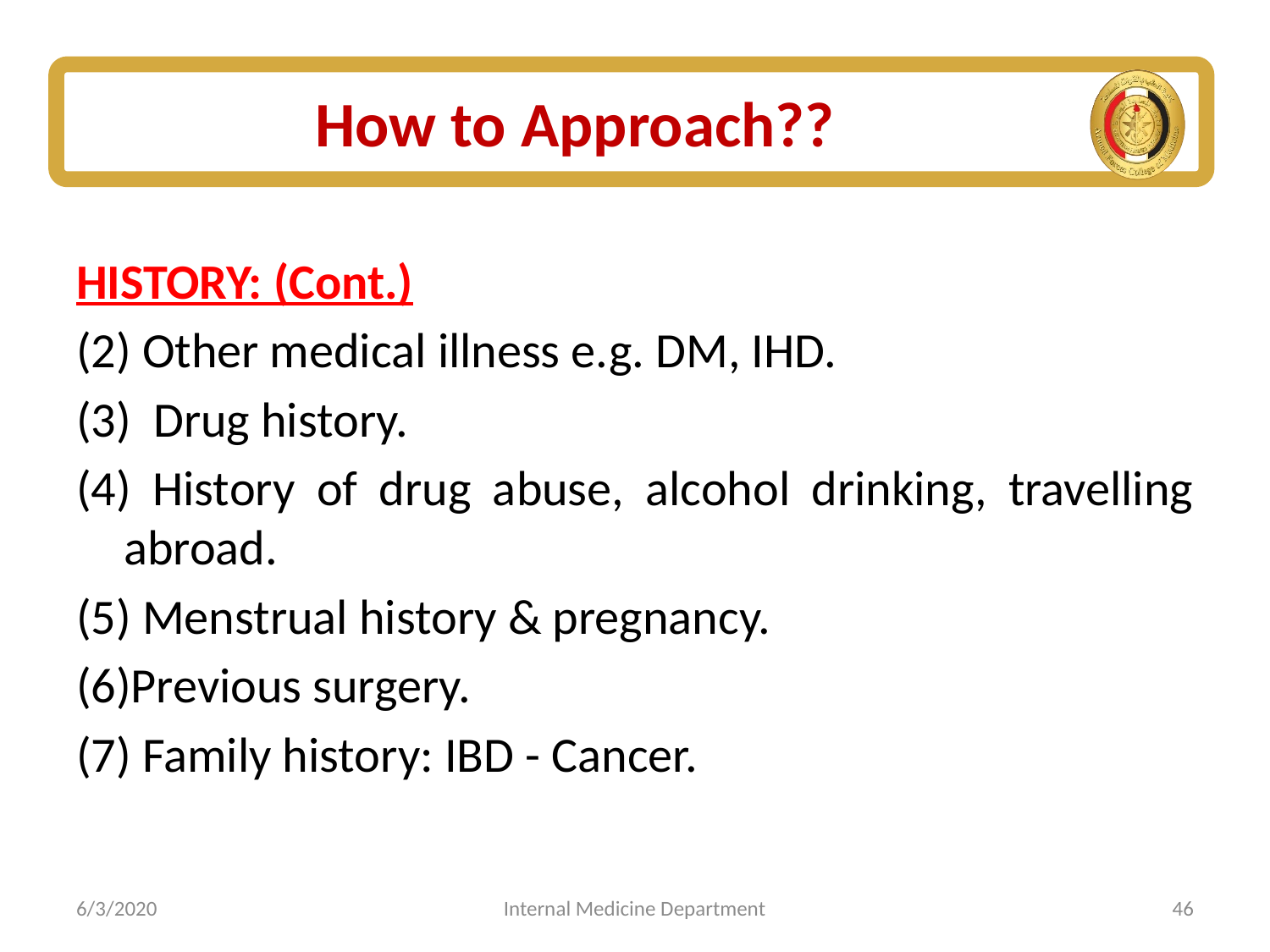

# How to Approach??
HISTORY: (Cont.)
(2) Other medical illness e.g. DM, IHD.
(3)  Drug history.
(4) History of drug abuse, alcohol drinking, travelling abroad.
(5) Menstrual history & pregnancy.
(6)Previous surgery.
(7) Family history: IBD - Cancer.
6/3/2020
Internal Medicine Department
46